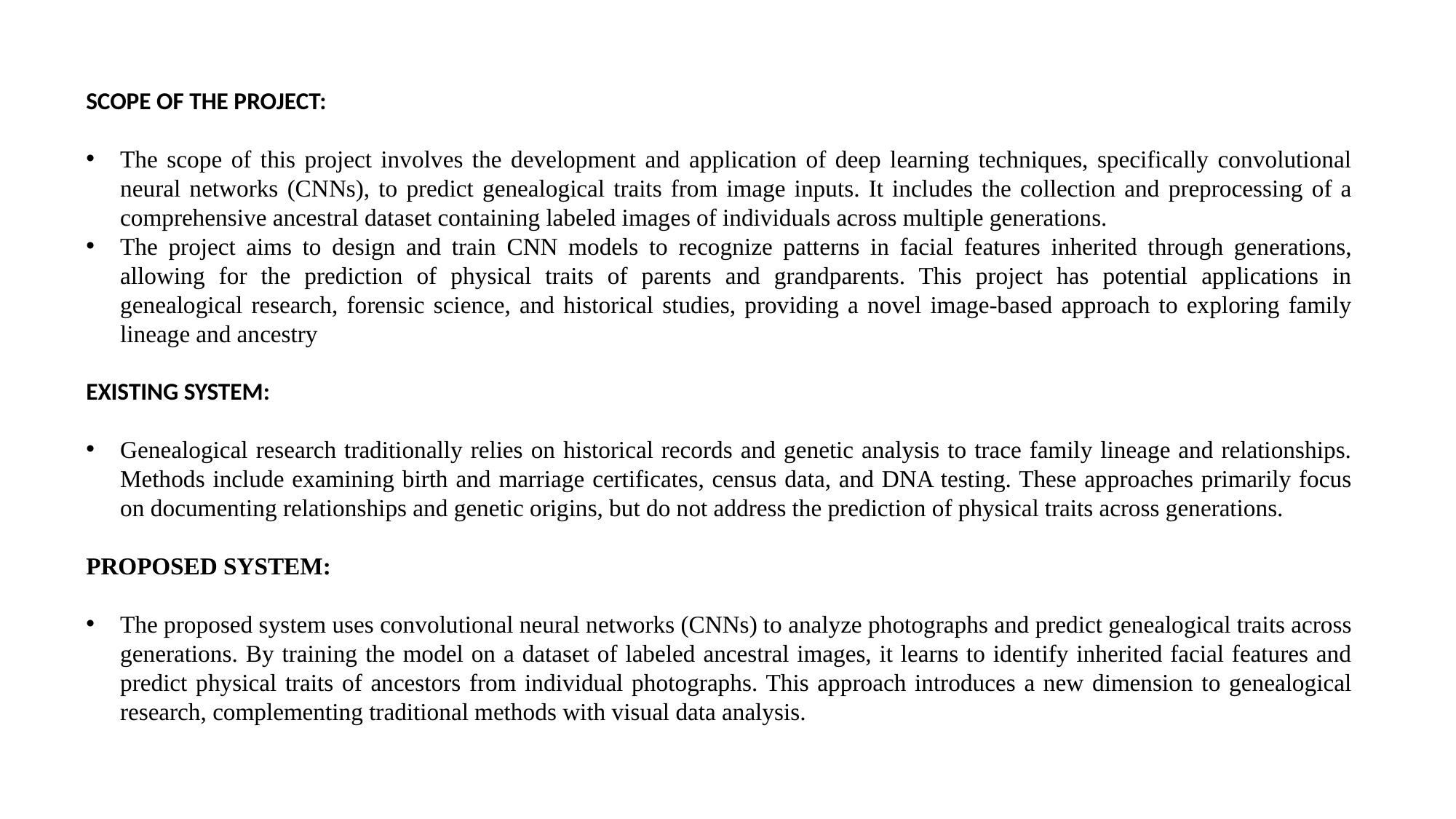

SCOPE OF THE PROJECT:

The scope of this project involves the development and application of deep learning techniques, specifically convolutional neural networks (CNNs), to predict genealogical traits from image inputs. It includes the collection and preprocessing of a comprehensive ancestral dataset containing labeled images of individuals across multiple generations.
The project aims to design and train CNN models to recognize patterns in facial features inherited through generations, allowing for the prediction of physical traits of parents and grandparents. This project has potential applications in genealogical research, forensic science, and historical studies, providing a novel image-based approach to exploring family lineage and ancestry

EXISTING SYSTEM:

Genealogical research traditionally relies on historical records and genetic analysis to trace family lineage and relationships. Methods include examining birth and marriage certificates, census data, and DNA testing. These approaches primarily focus on documenting relationships and genetic origins, but do not address the prediction of physical traits across generations.

PROPOSED SYSTEM:

The proposed system uses convolutional neural networks (CNNs) to analyze photographs and predict genealogical traits across generations. By training the model on a dataset of labeled ancestral images, it learns to identify inherited facial features and predict physical traits of ancestors from individual photographs. This approach introduces a new dimension to genealogical research, complementing traditional methods with visual data analysis.